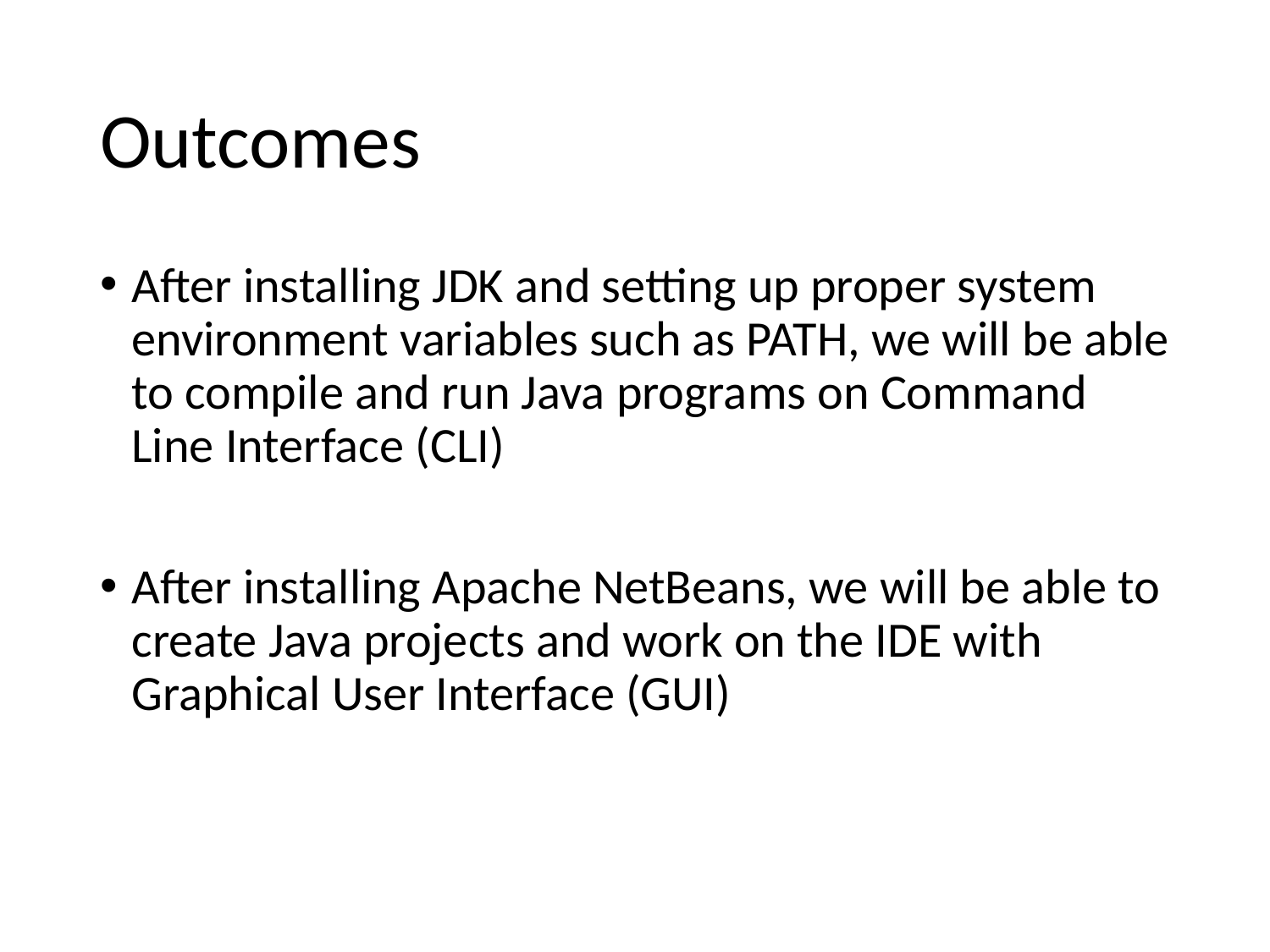

# Outcomes
After installing JDK and setting up proper system environment variables such as PATH, we will be able to compile and run Java programs on Command Line Interface (CLI)

After installing Apache NetBeans, we will be able to create Java projects and work on the IDE with Graphical User Interface (GUI)